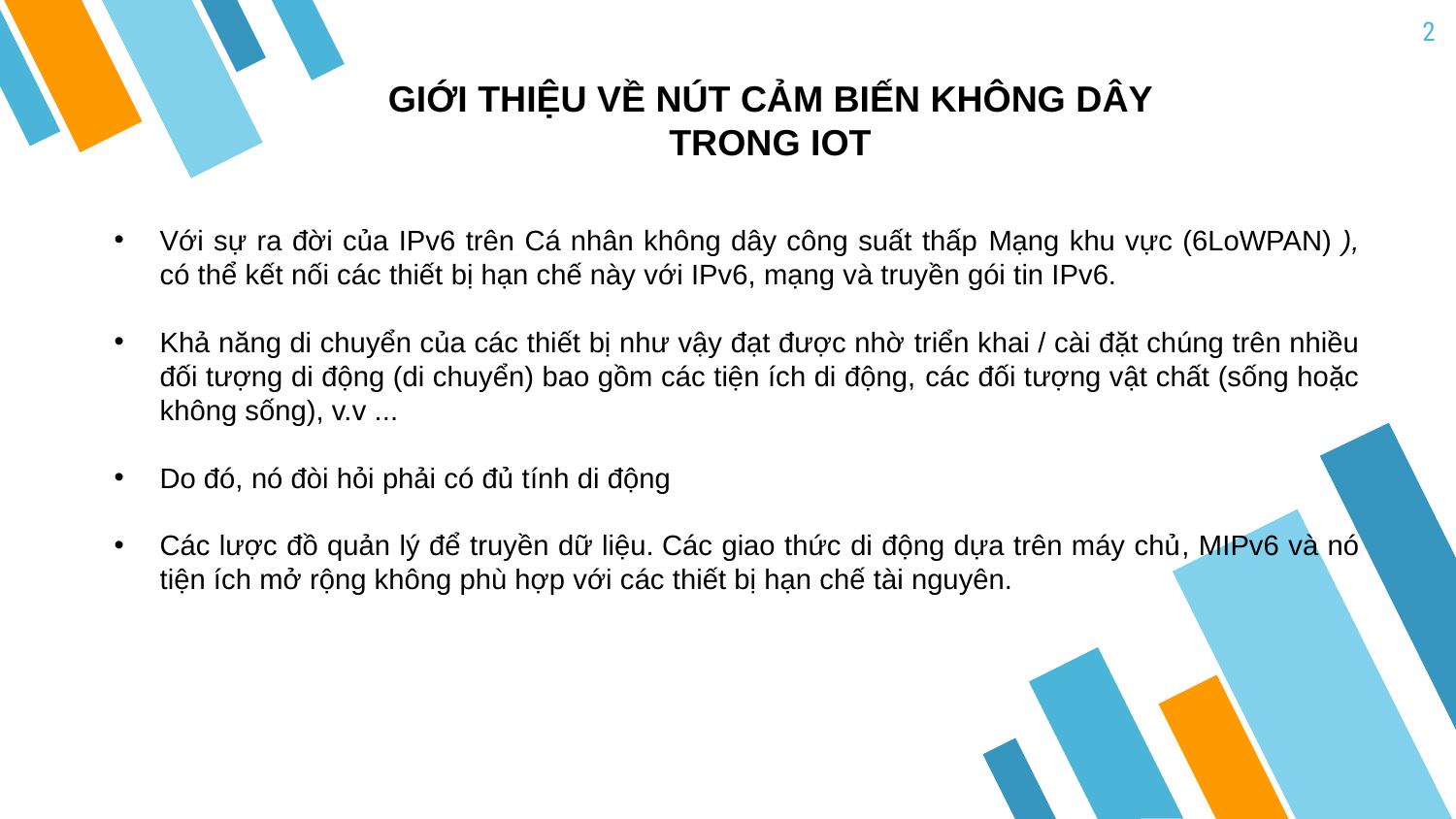

2
GIỚI THIỆU VỀ NÚT CẢM BIẾN KHÔNG DÂY TRONG IOT
Với sự ra đời của IPv6 trên Cá nhân không dây công suất thấp Mạng khu vực (6LoWPAN) ), có thể kết nối các thiết bị hạn chế này với IPv6, mạng và truyền gói tin IPv6.

Khả năng di chuyển của các thiết bị như vậy đạt được nhờ triển khai / cài đặt chúng trên nhiều đối tượng di động (di chuyển) bao gồm các tiện ích di động, các đối tượng vật chất (sống hoặc không sống), v.v ...

Do đó, nó đòi hỏi phải có đủ tính di động

Các lược đồ quản lý để truyền dữ liệu. Các giao thức di động dựa trên máy chủ, MIPv6 và nó tiện ích mở rộng không phù hợp với các thiết bị hạn chế tài nguyên.